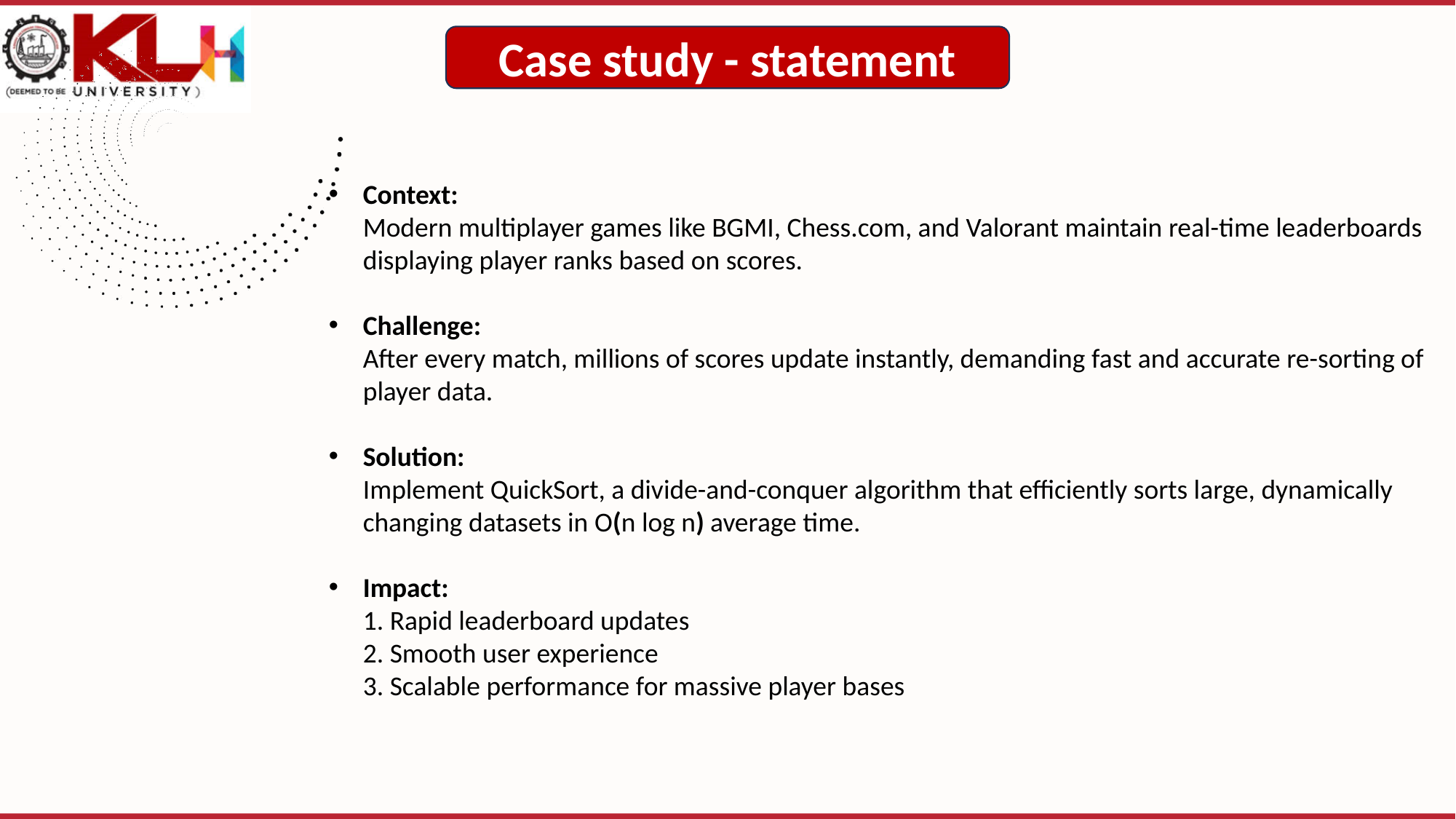

Case study - statement

Context:
Modern multiplayer games like BGMI, Chess.com, and Valorant maintain real-time leaderboards displaying player ranks based on scores.

Challenge:
After every match, millions of scores update instantly, demanding fast and accurate re-sorting of player data.

Solution:
Implement QuickSort, a divide-and-conquer algorithm that efficiently sorts large, dynamically changing datasets in O(n log n) average time.

Impact:
1. Rapid leaderboard updates
2. Smooth user experience
3. Scalable performance for massive player bases